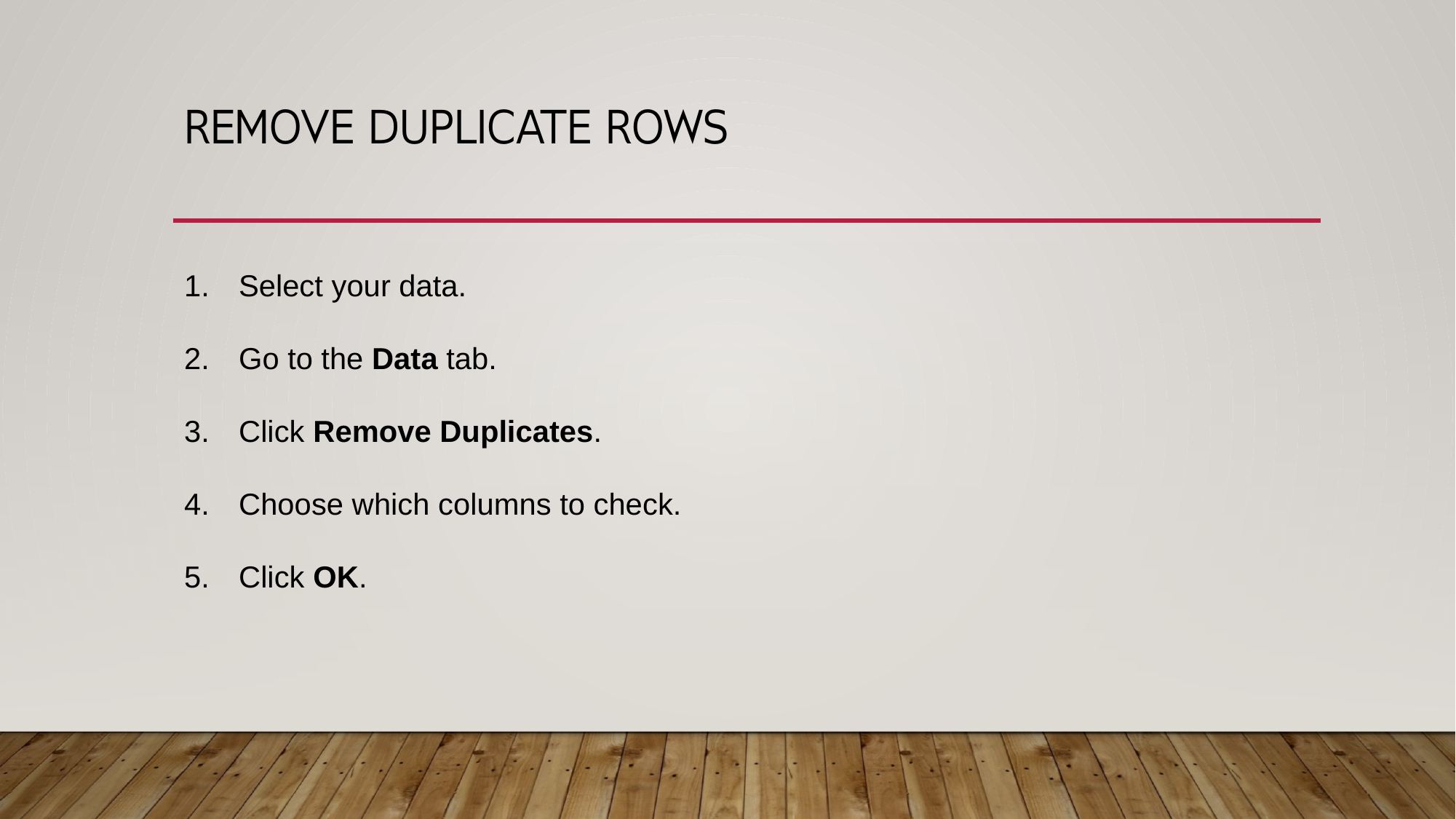

# Remove Duplicate rows
Select your data.

Go to the Data tab.

Click Remove Duplicates.

Choose which columns to check.

Click OK.